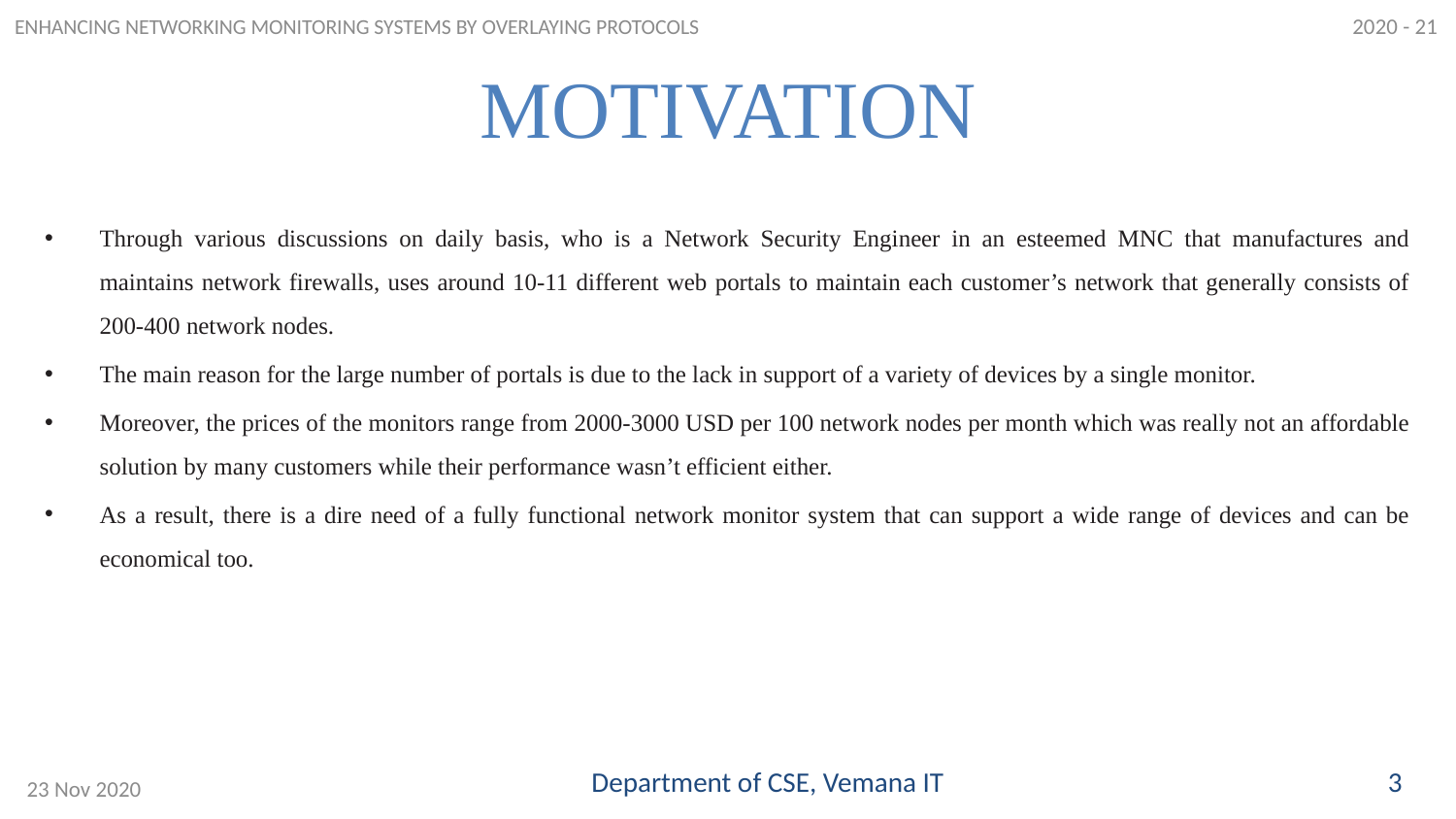

2020 - 21
ENHANCING NETWORKING MONITORING SYSTEMS BY OVERLAYING PROTOCOLS
# MOTIVATION

Through various discussions on daily basis, who is a Network Security Engineer in an esteemed MNC that manufactures and maintains network firewalls, uses around 10-11 different web portals to maintain each customer’s network that generally consists of 200-400 network nodes.
The main reason for the large number of portals is due to the lack in support of a variety of devices by a single monitor.
Moreover, the prices of the monitors range from 2000-3000 USD per 100 network nodes per month which was really not an affordable solution by many customers while their performance wasn’t efficient either.
As a result, there is a dire need of a fully functional network monitor system that can support a wide range of devices and can be economical too.
Department of CSE, Vemana IT
3
23 Nov 2020